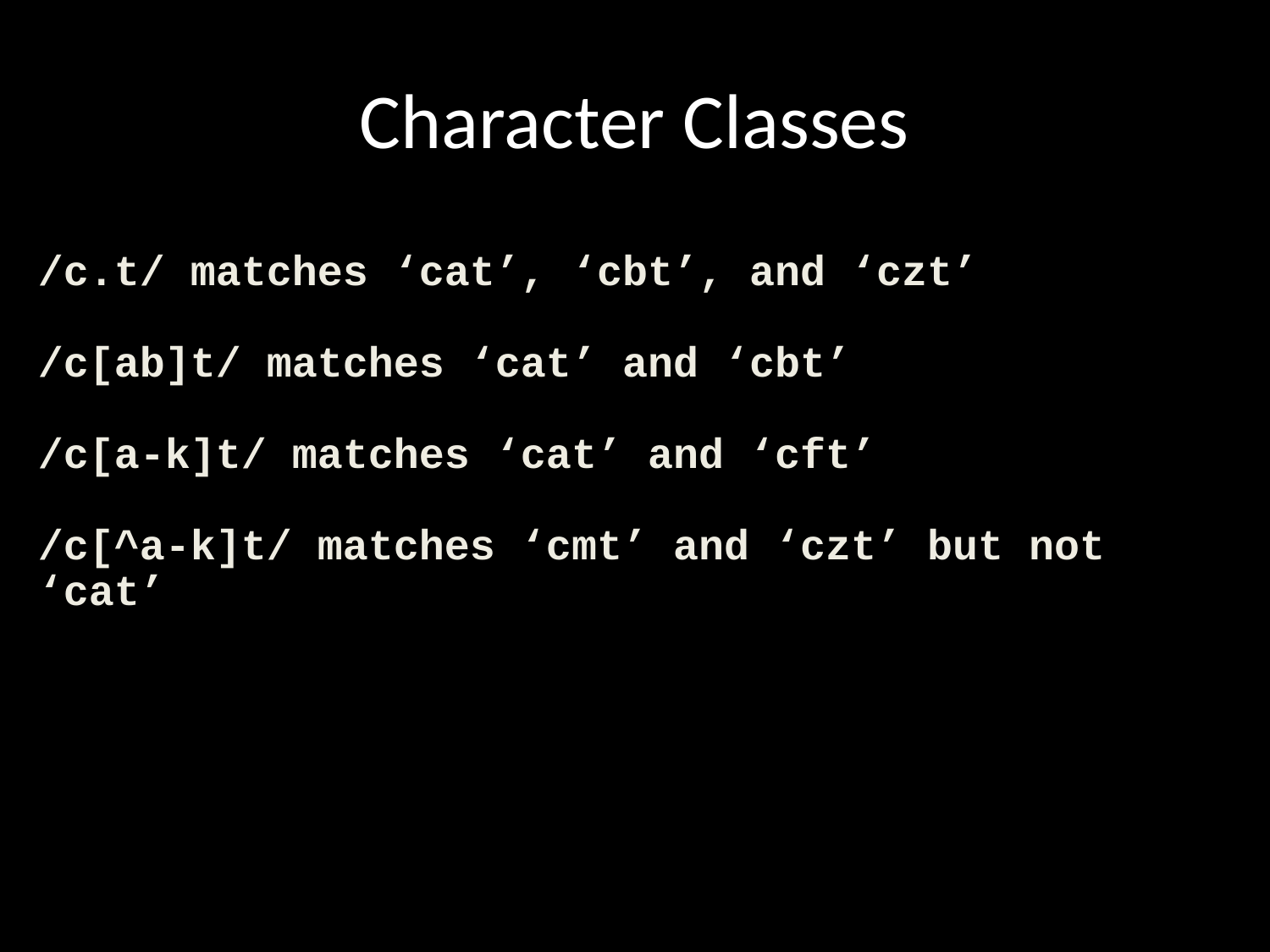

Character Classes

/c.t/ matches ‘cat’, ‘cbt’, and ‘czt’

/c[ab]t/ matches ‘cat’ and ‘cbt’

/c[a-k]t/ matches ‘cat’ and ‘cft’

/c[^a-k]t/ matches ‘cmt’ and ‘czt’ but not ‘cat’